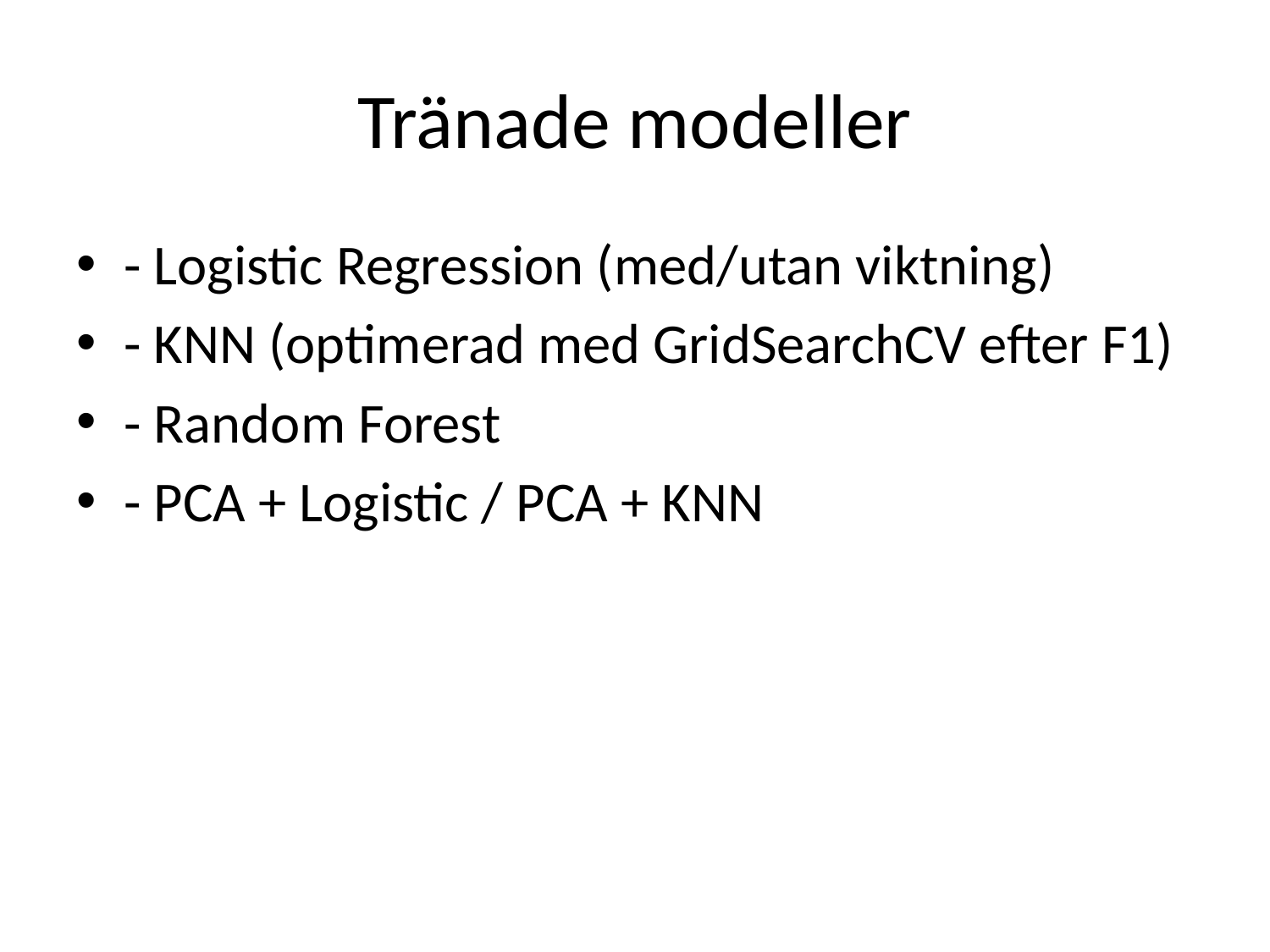

# Tränade modeller
- Logistic Regression (med/utan viktning)
- KNN (optimerad med GridSearchCV efter F1)
- Random Forest
- PCA + Logistic / PCA + KNN